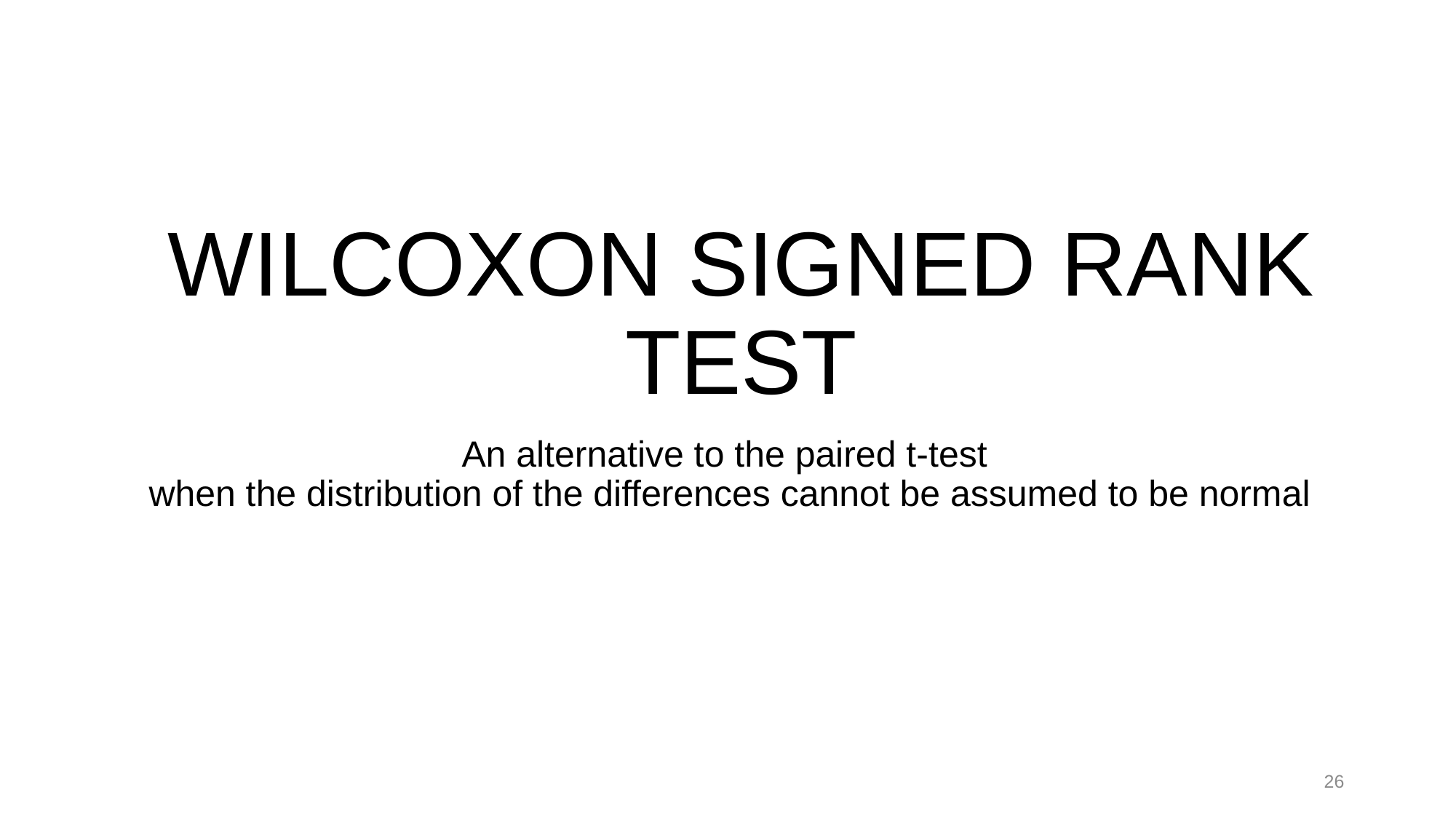

# WILCOXON SIGNED RANK TEST
An alternative to the paired t-test
when the distribution of the differences cannot be assumed to be normal
26